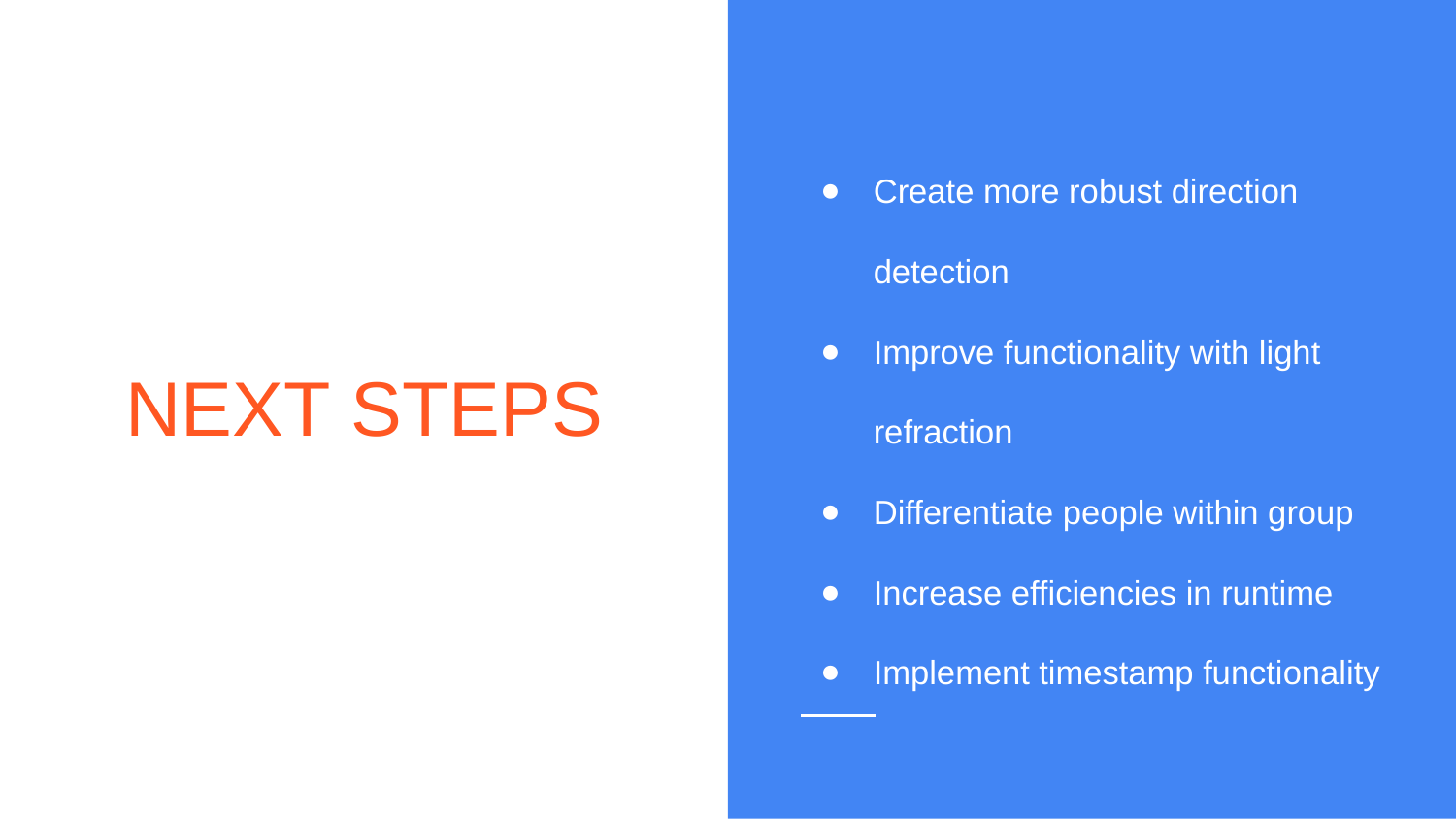

Create more robust direction detection
Improve functionality with light refraction
Differentiate people within group
Increase efficiencies in runtime
Implement timestamp functionality

# NEXT STEPS